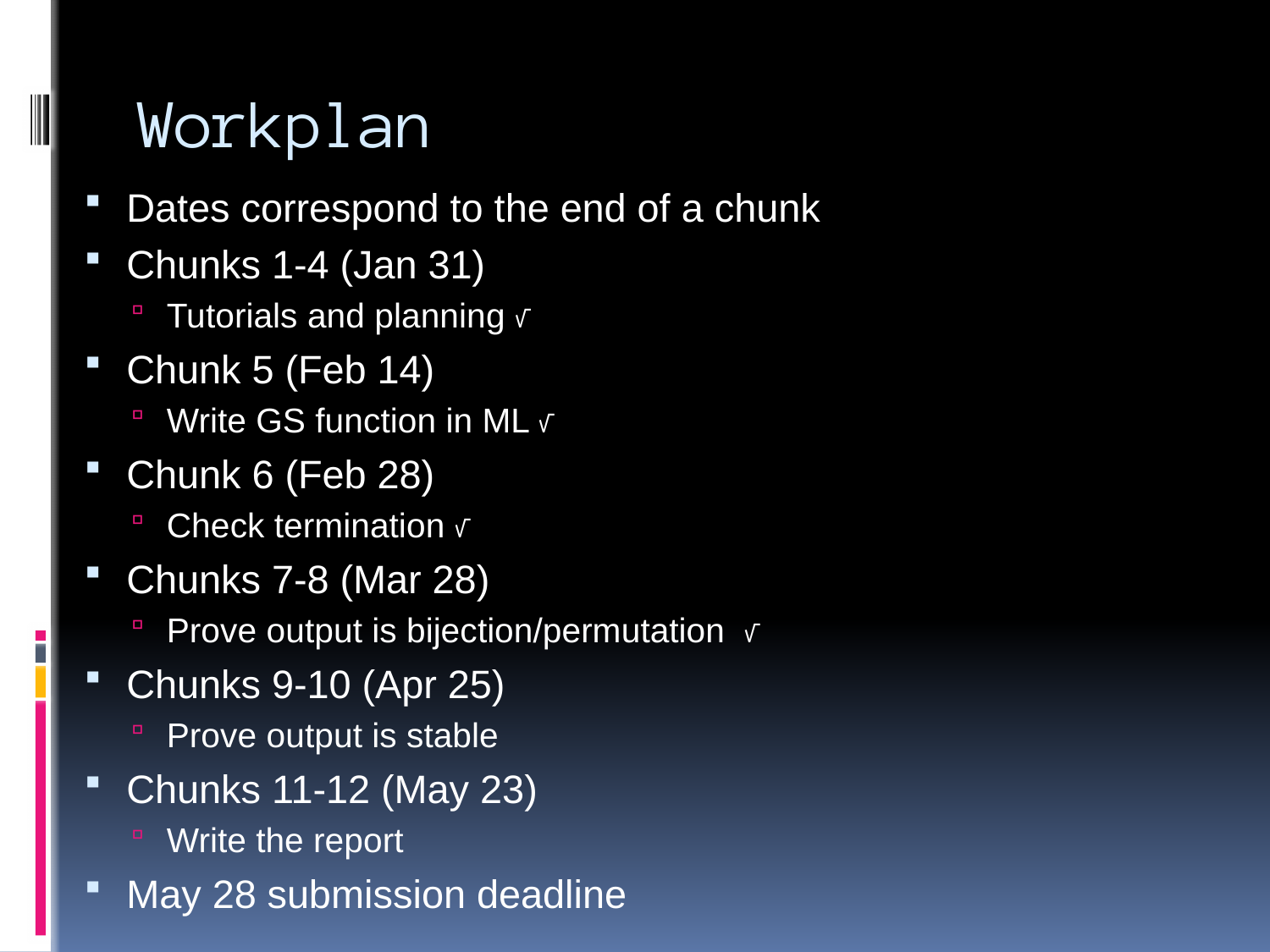

# Workplan
Dates correspond to the end of a chunk
Chunks 1-4 (Jan 31)
Tutorials and planning √
Chunk 5 (Feb 14)
Write GS function in ML √
Chunk 6 (Feb 28)
Check termination √
Chunks 7-8 (Mar 28)
Prove output is bijection/permutation  √
Chunks 9-10 (Apr 25)
Prove output is stable
Chunks 11-12 (May 23)
Write the report
May 28 submission deadline